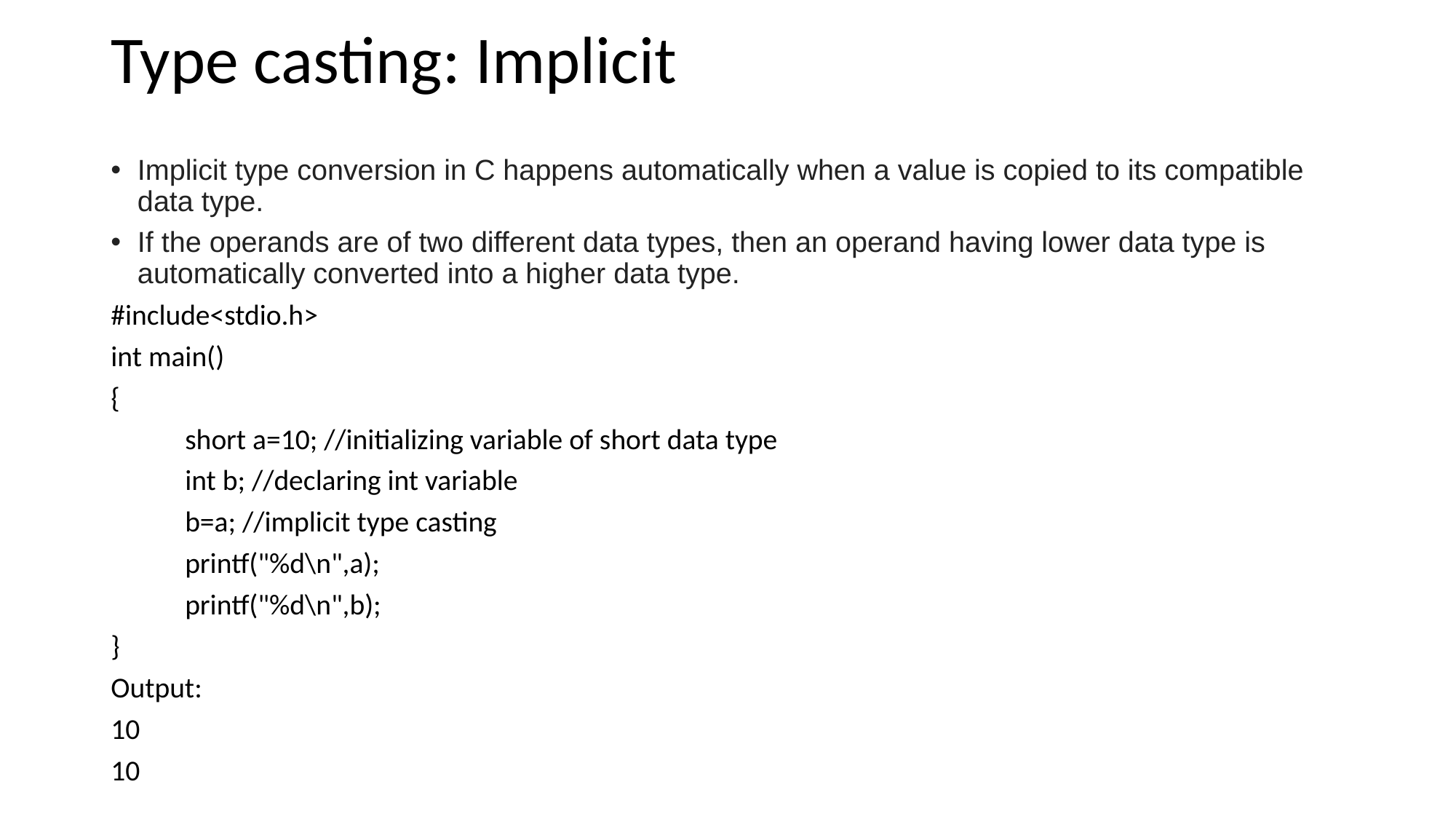

# Type casting: Implicit
Implicit type conversion in C happens automatically when a value is copied to its compatible data type.
If the operands are of two different data types, then an operand having lower data type is automatically converted into a higher data type.
#include<stdio.h>
int main()
{
	short a=10; //initializing variable of short data type
	int b; //declaring int variable
	b=a; //implicit type casting
	printf("%d\n",a);
	printf("%d\n",b);
}
Output:
10
10